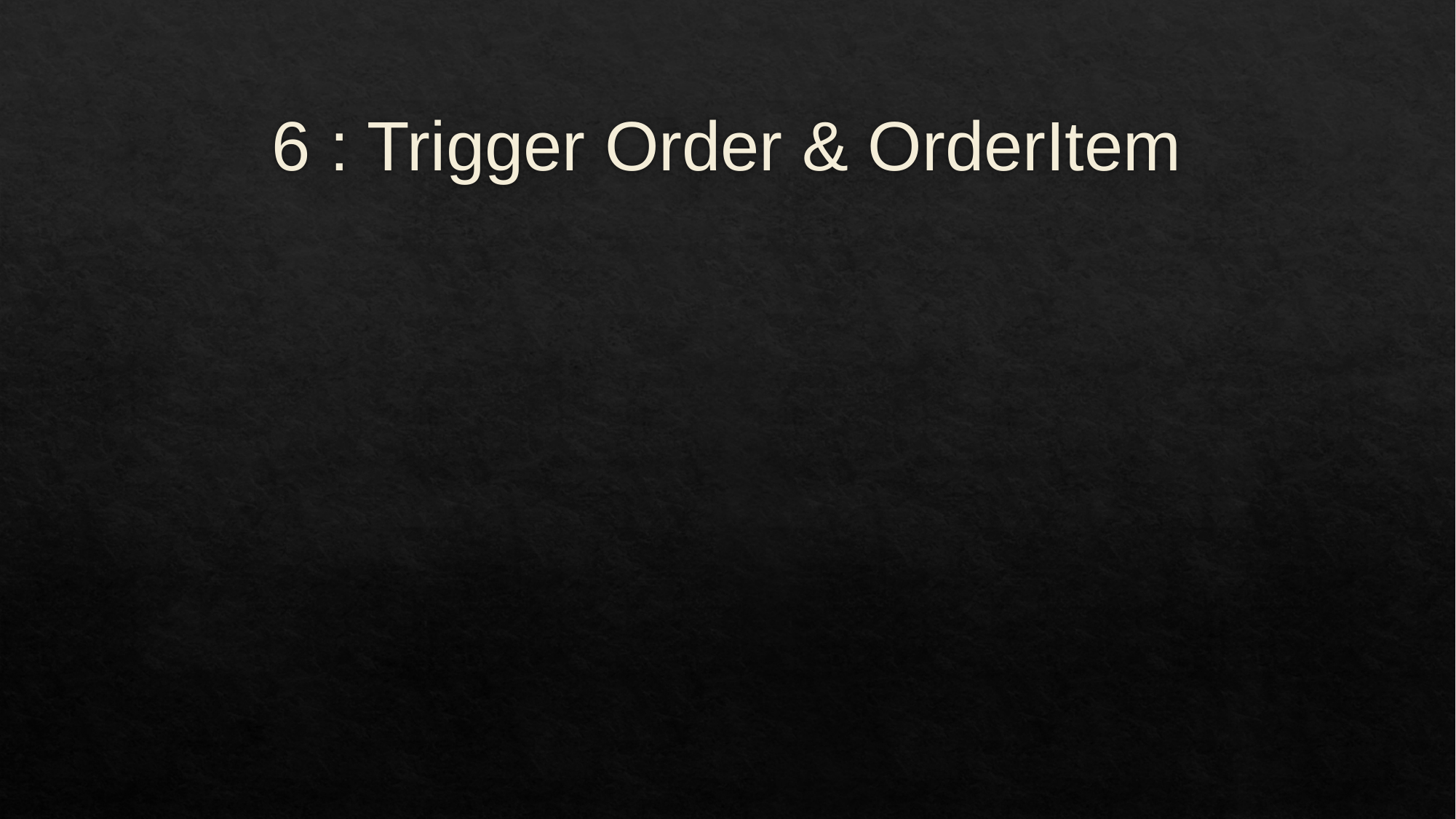

# 6 : Trigger Order & OrderItem